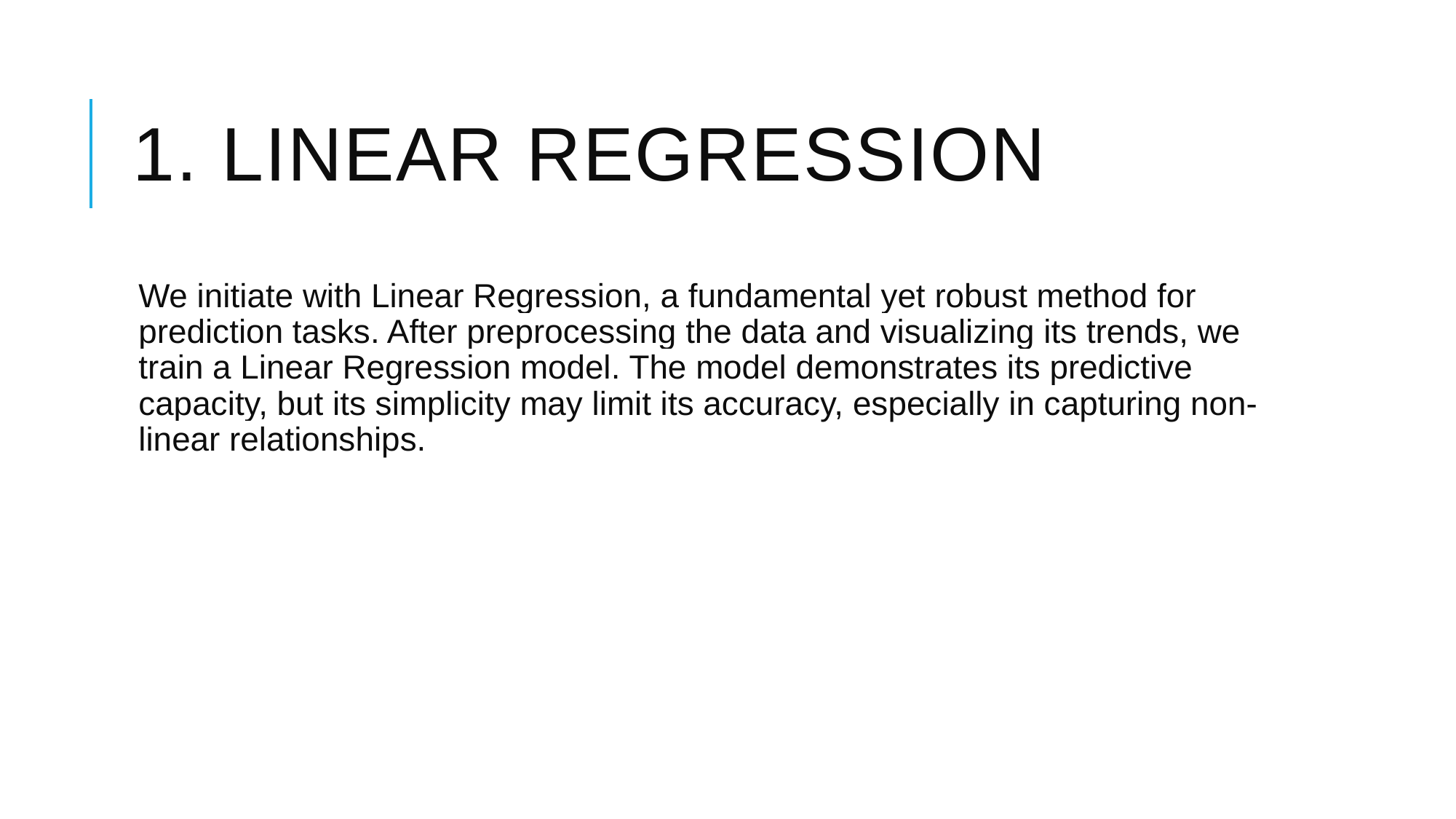

# 1. Linear regression
We initiate with Linear Regression, a fundamental yet robust method for prediction tasks. After preprocessing the data and visualizing its trends, we train a Linear Regression model. The model demonstrates its predictive capacity, but its simplicity may limit its accuracy, especially in capturing non-linear relationships.